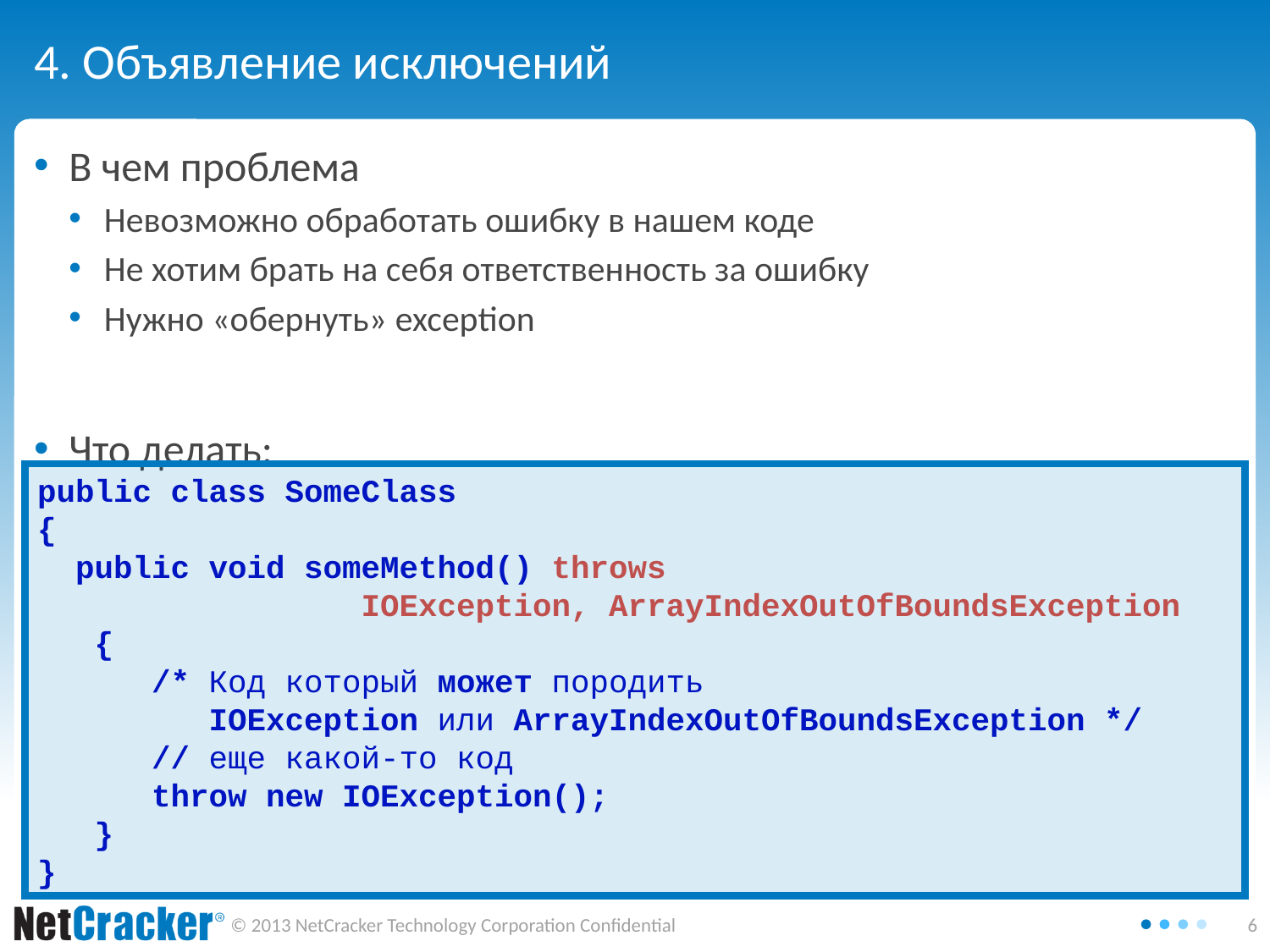

# 4. Объявление исключений
В чем проблема
Невозможно обработать ошибку в нашем коде
Не хотим брать на себя ответственность за ошибку
Нужно «обернуть» exception

Что делать:
public class SomeClass
{
  public void someMethod() throws
                 IOException, ArrayIndexOutOfBoundsException
   {
      /* Код который может породить
         IOException или ArrayIndexOutOfBoundsException */
      // еще какой-то код
      throw new IOException();
   }
}